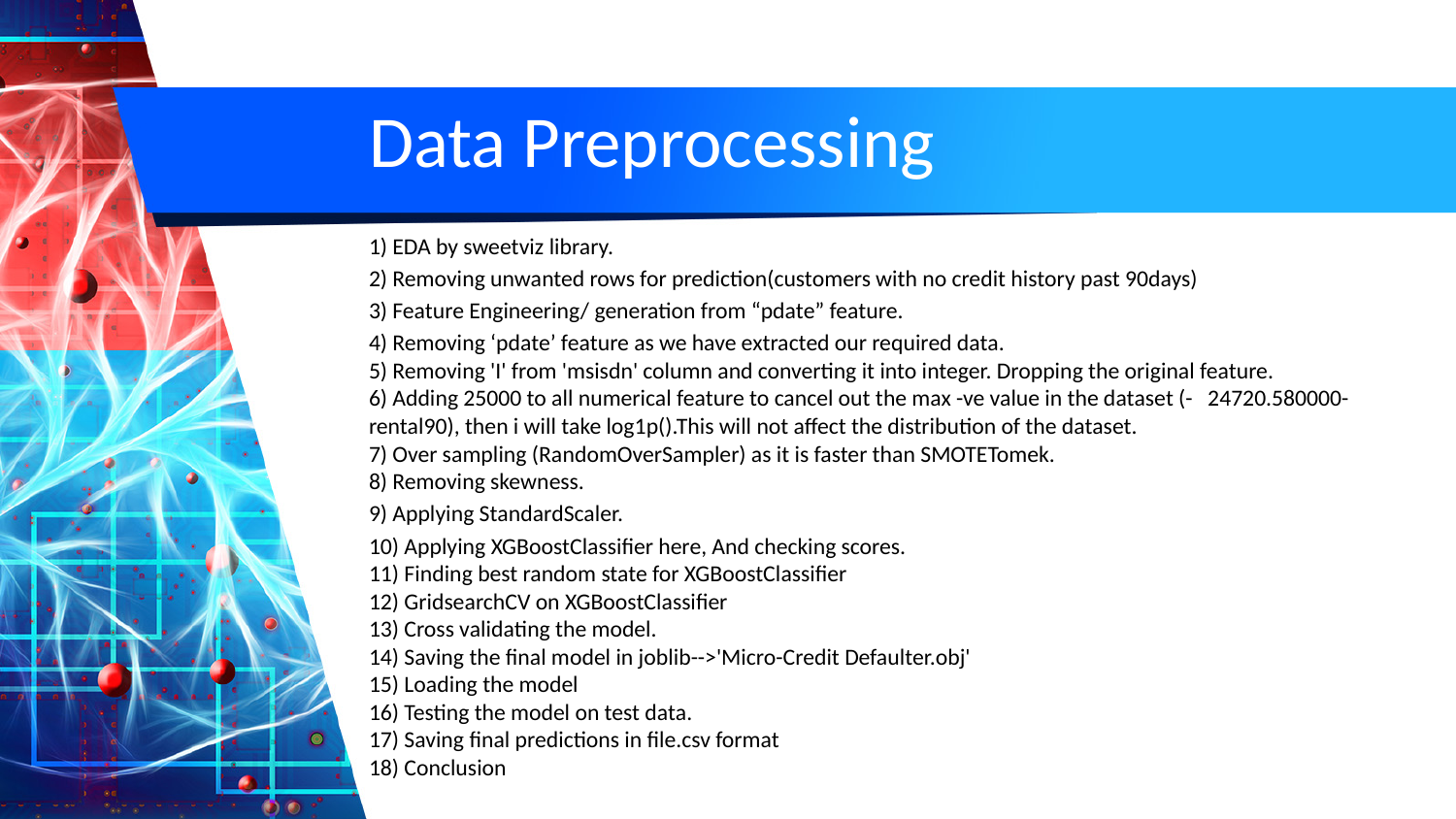

# Data Preprocessing
1) EDA by sweetviz library.
2) Removing unwanted rows for prediction(customers with no credit history past 90days)
3) Feature Engineering/ generation from “pdate” feature.
4) Removing ‘pdate’ feature as we have extracted our required data.
5) Removing 'I' from 'msisdn' column and converting it into integer. Dropping the original feature.
6) Adding 25000 to all numerical feature to cancel out the max -ve value in the dataset (-   24720.580000-rental90), then i will take log1p().This will not affect the distribution of the dataset.
7) Over sampling (RandomOverSampler) as it is faster than SMOTETomek.
8) Removing skewness.
9) Applying StandardScaler.
10) Applying XGBoostClassifier here, And checking scores.
11) Finding best random state for XGBoostClassifier
12) GridsearchCV on XGBoostClassifier
13) Cross validating the model.
14) Saving the final model in joblib-->'Micro-Credit Defaulter.obj'
15) Loading the model
16) Testing the model on test data.
17) Saving final predictions in file.csv format
18) Conclusion